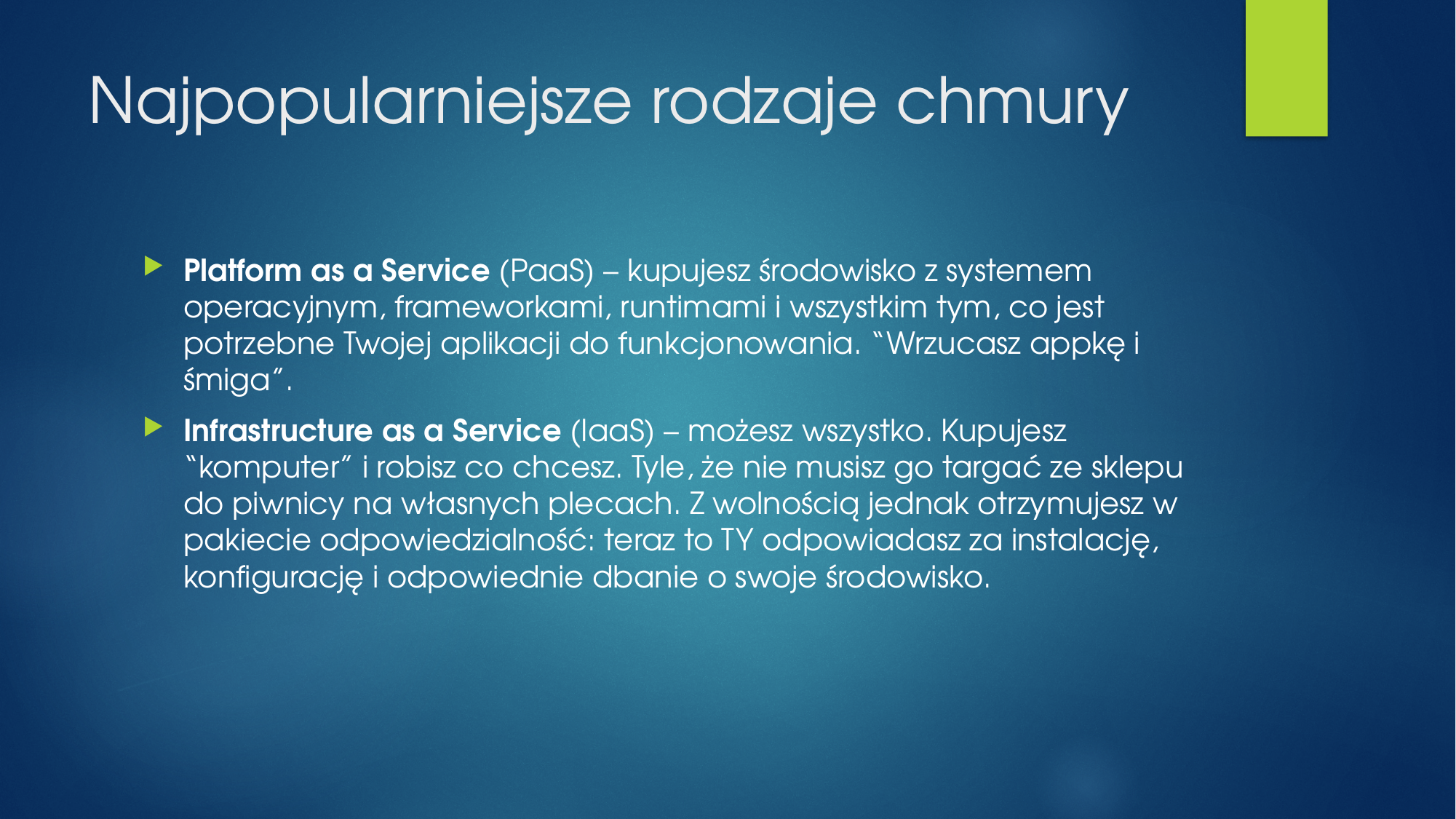

# Najpopularniejsze rodzaje chmury
Platform as a Service (PaaS) – kupujesz środowisko z systemem operacyjnym, frameworkami, runtimami i wszystkim tym, co jest potrzebne Twojej aplikacji do funkcjonowania. “Wrzucasz appkę i śmiga”.
Infrastructure as a Service (IaaS) – możesz wszystko. Kupujesz “komputer” i robisz co chcesz. Tyle, że nie musisz go targać ze sklepu do piwnicy na własnych plecach. Z wolnością jednak otrzymujesz w pakiecie odpowiedzialność: teraz to TY odpowiadasz za instalację, konfigurację i odpowiednie dbanie o swoje środowisko.